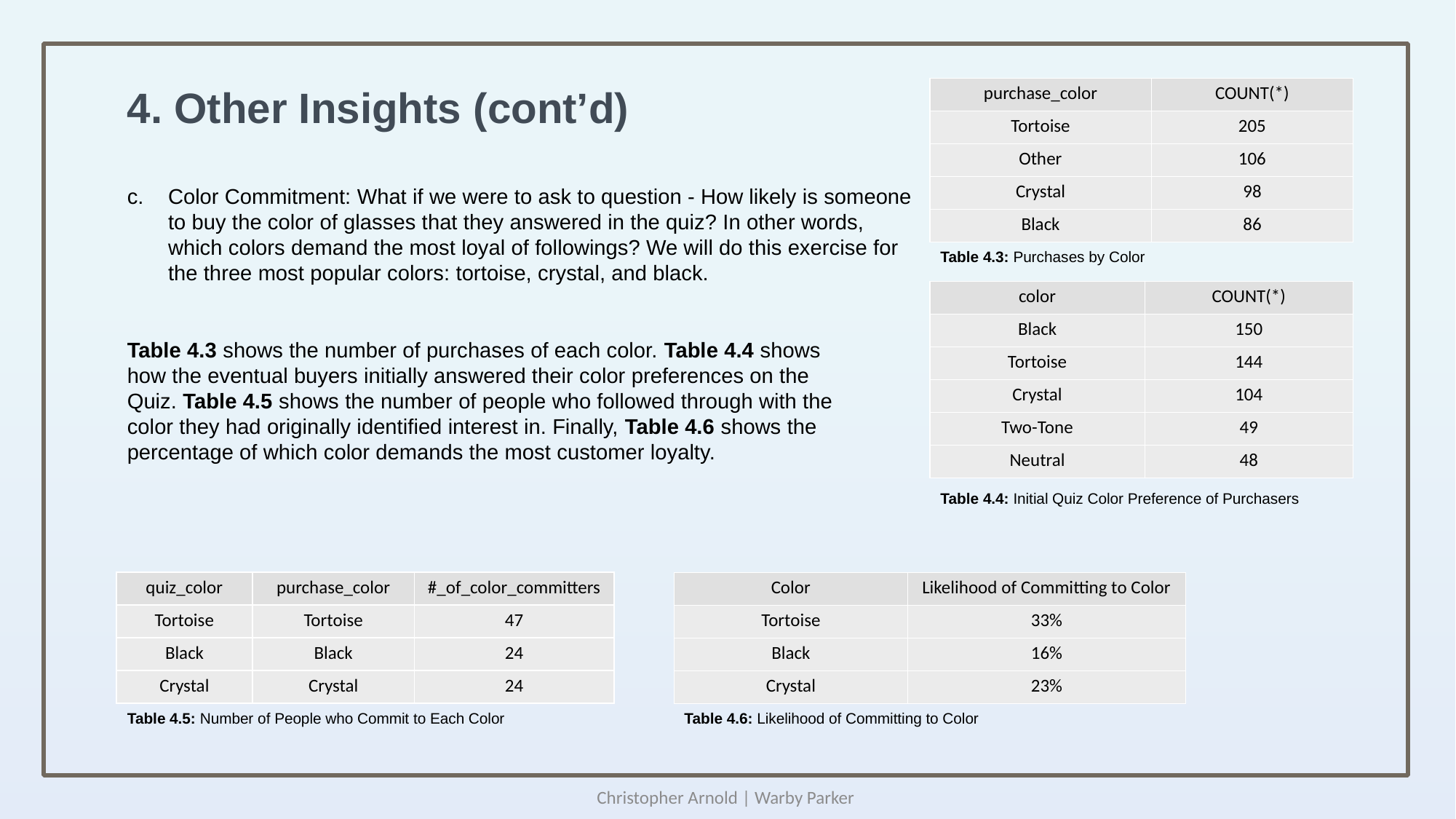

4. Other Insights (cont’d)
| purchase\_color | COUNT(\*) |
| --- | --- |
| Tortoise | 205 |
| Other | 106 |
| Crystal | 98 |
| Black | 86 |
Color Commitment: What if we were to ask to question - How likely is someone to buy the color of glasses that they answered in the quiz? In other words, which colors demand the most loyal of followings? We will do this exercise for the three most popular colors: tortoise, crystal, and black.
Table 4.3: Purchases by Color
| color | COUNT(\*) |
| --- | --- |
| Black | 150 |
| Tortoise | 144 |
| Crystal | 104 |
| Two-Tone | 49 |
| Neutral | 48 |
Table 4.3 shows the number of purchases of each color. Table 4.4 shows how the eventual buyers initially answered their color preferences on the Quiz. Table 4.5 shows the number of people who followed through with the color they had originally identified interest in. Finally, Table 4.6 shows the percentage of which color demands the most customer loyalty.
Table 4.4: Initial Quiz Color Preference of Purchasers
| quiz\_color | purchase\_color | #\_of\_color\_committers |
| --- | --- | --- |
| Tortoise | Tortoise | 47 |
| Black | Black | 24 |
| Crystal | Crystal | 24 |
| Color | Likelihood of Committing to Color |
| --- | --- |
| Tortoise | 33% |
| Black | 16% |
| Crystal | 23% |
Table 4.5: Number of People who Commit to Each Color
Table 4.6: Likelihood of Committing to Color
Christopher Arnold | Warby Parker